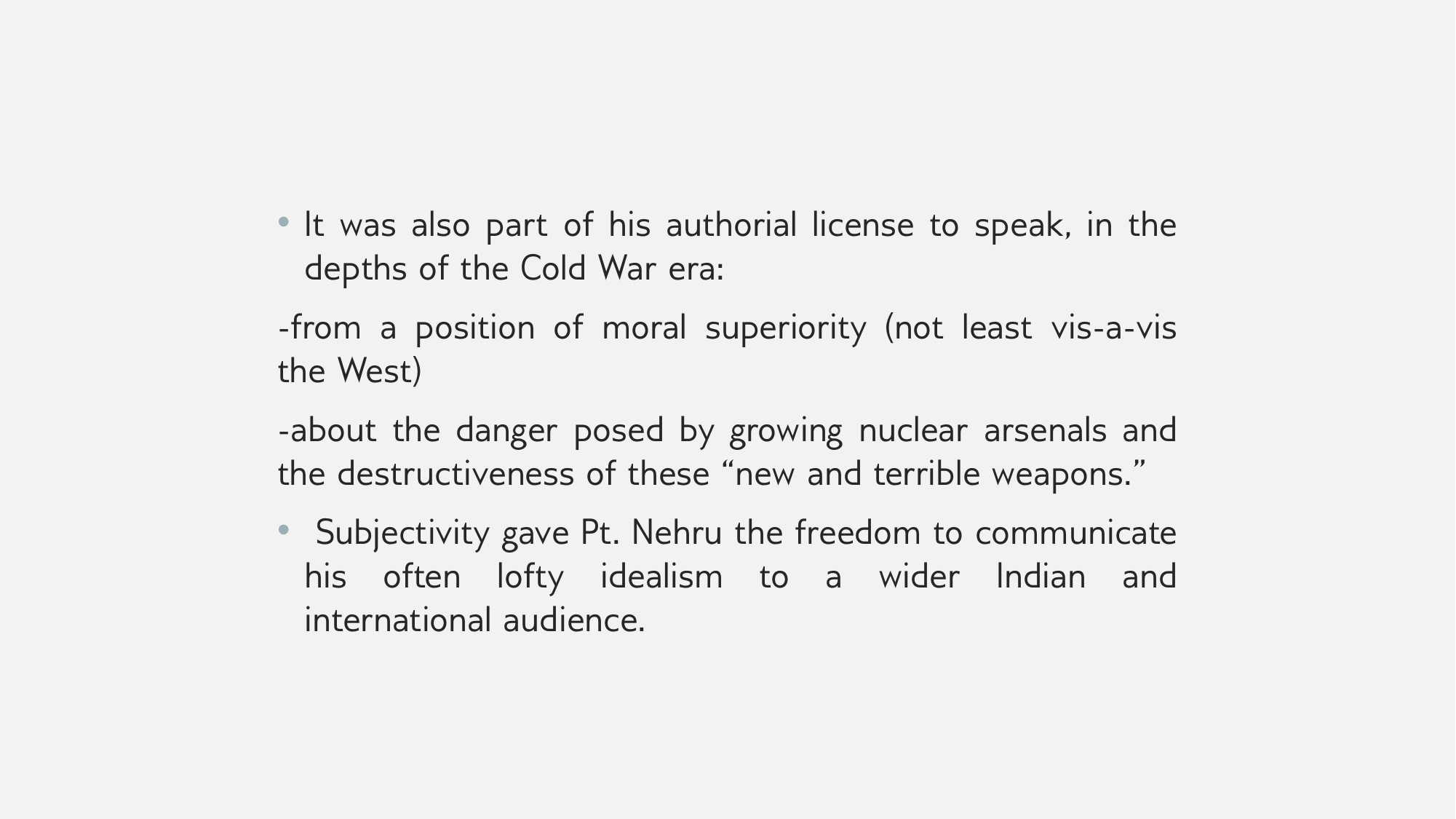

It was also part of his authorial license to speak, in the depths of the Cold War era:
-from a position of moral superiority (not least vis-a-vis the West)
-about the danger posed by growing nuclear arsenals and the destructiveness of these “new and terrible weapons.”
 Subjectivity gave Pt. Nehru the freedom to communicate his often lofty idealism to a wider Indian and international audience.